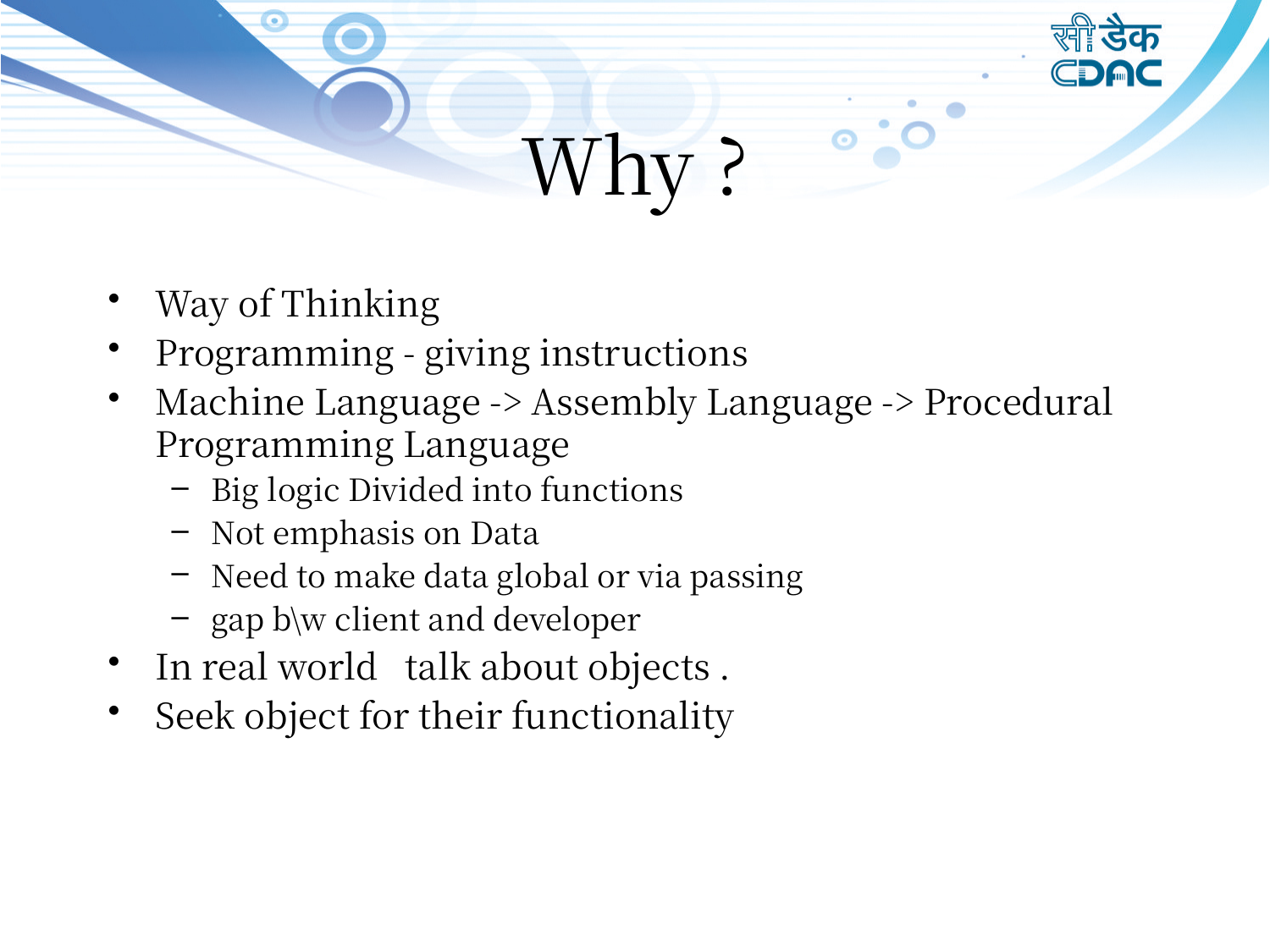

# Why ?
Way of Thinking
Programming - giving instructions
Machine Language -> Assembly Language -> Procedural Programming Language
Big logic Divided into functions
Not emphasis on Data
Need to make data global or via passing
gap b\w client and developer
In real world   talk about objects .
Seek object for their functionality